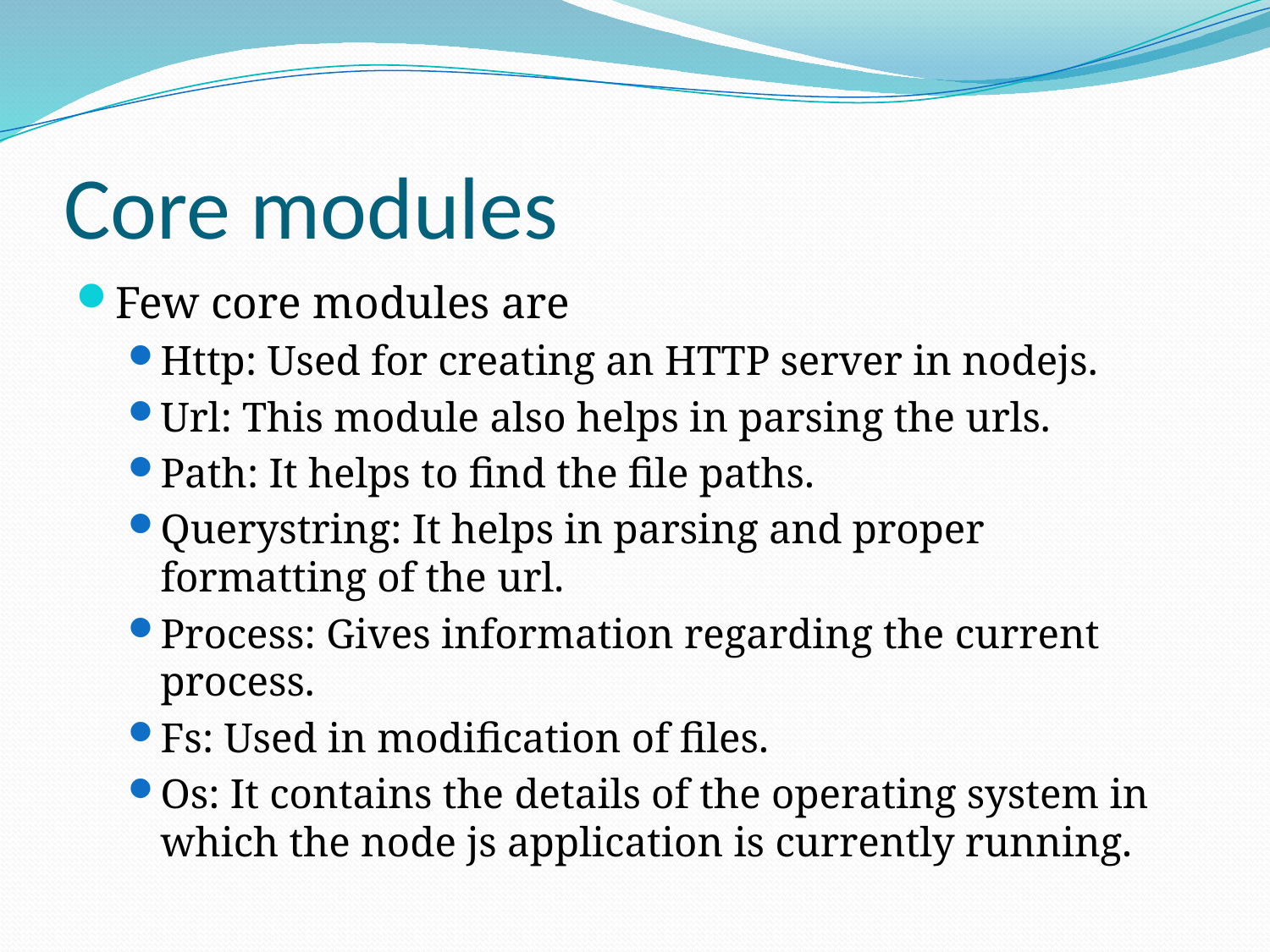

# Core modules
Few core modules are
Http: Used for creating an HTTP server in nodejs.
Url: This module also helps in parsing the urls.
Path: It helps to find the file paths.
Querystring: It helps in parsing and proper formatting of the url.
Process: Gives information regarding the current process.
Fs: Used in modification of files.
Os: It contains the details of the operating system in which the node js application is currently running.